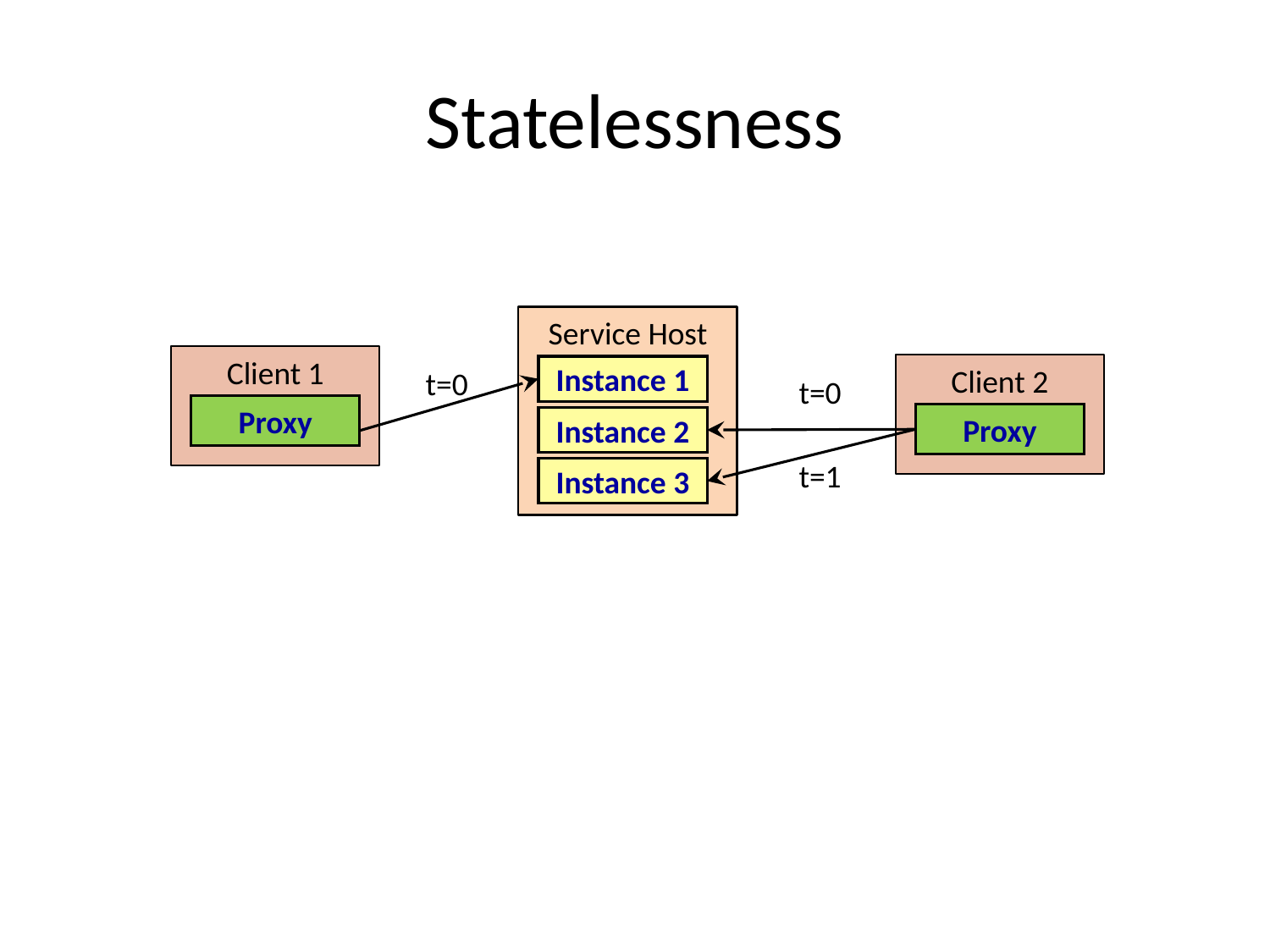

# Statelessness
Service Host
Instance 1
Instance 2
Instance 3
Client 1
Proxy
Client 2
Proxy
t=0
t=0
t=1